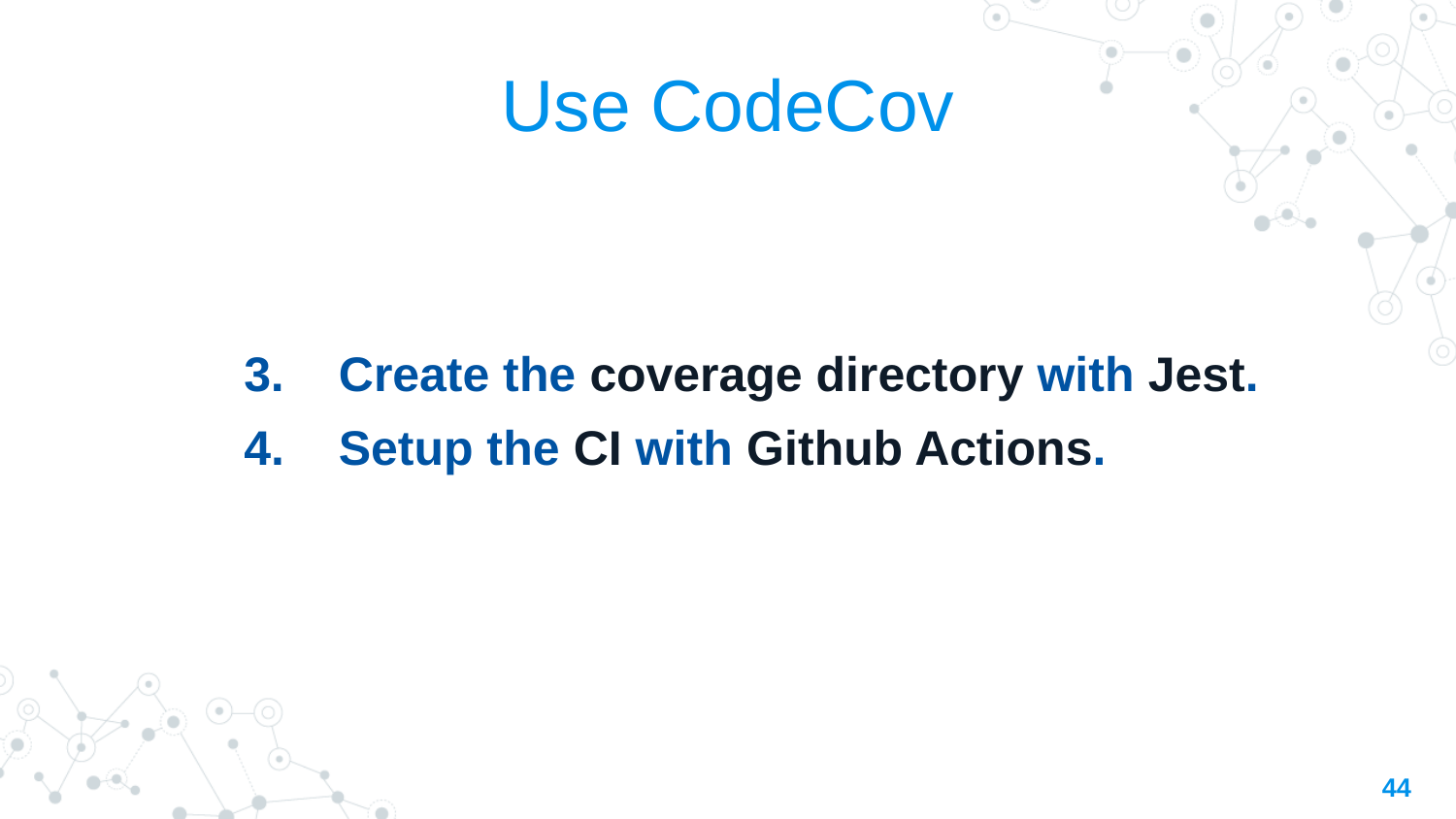

# Use CodeCov
3.    Create the coverage directory with Jest.
4.    Setup the CI with Github Actions.
44